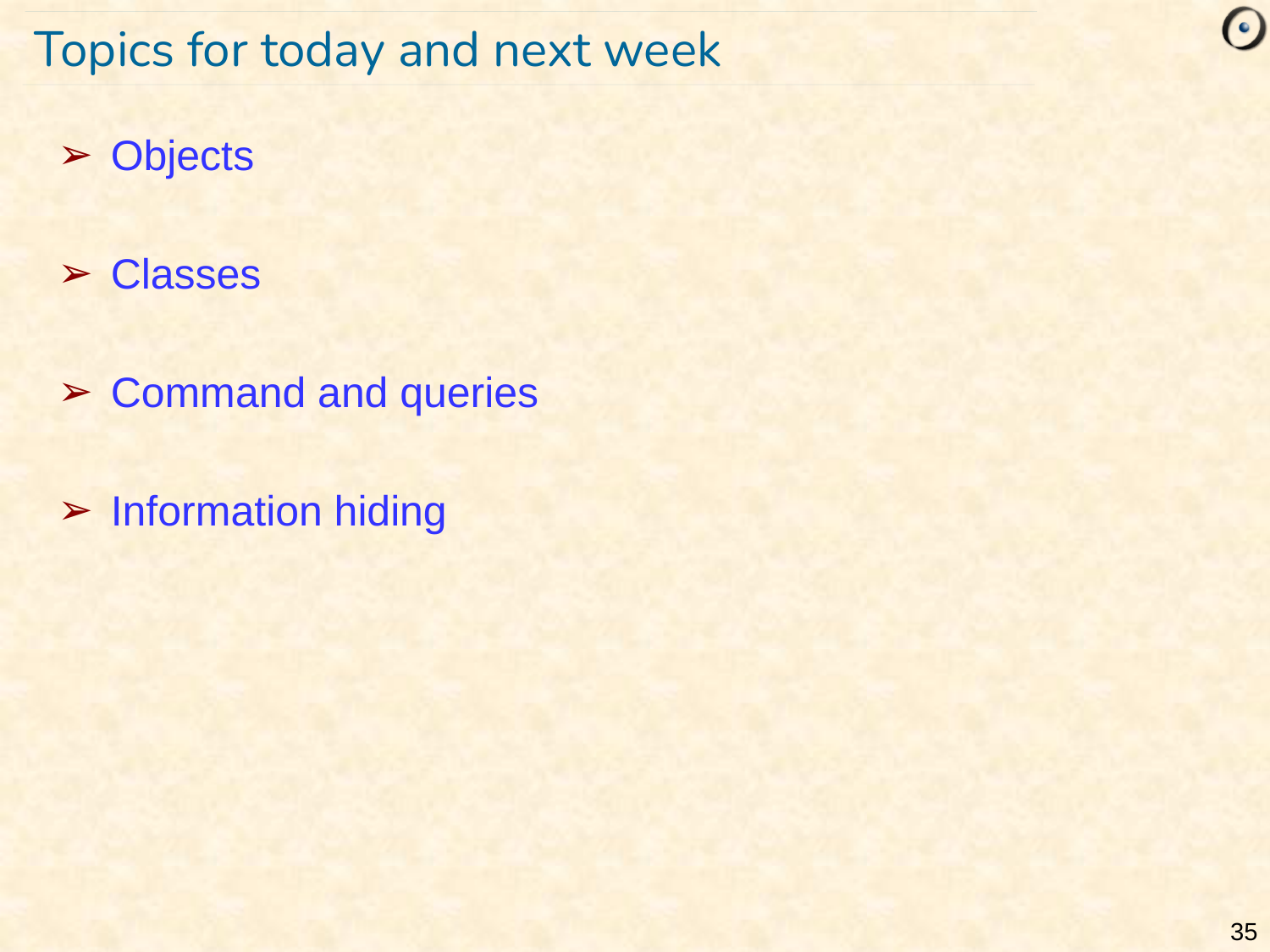

# Topics for today and next week
Objects

Classes

Command and queries

Information hiding